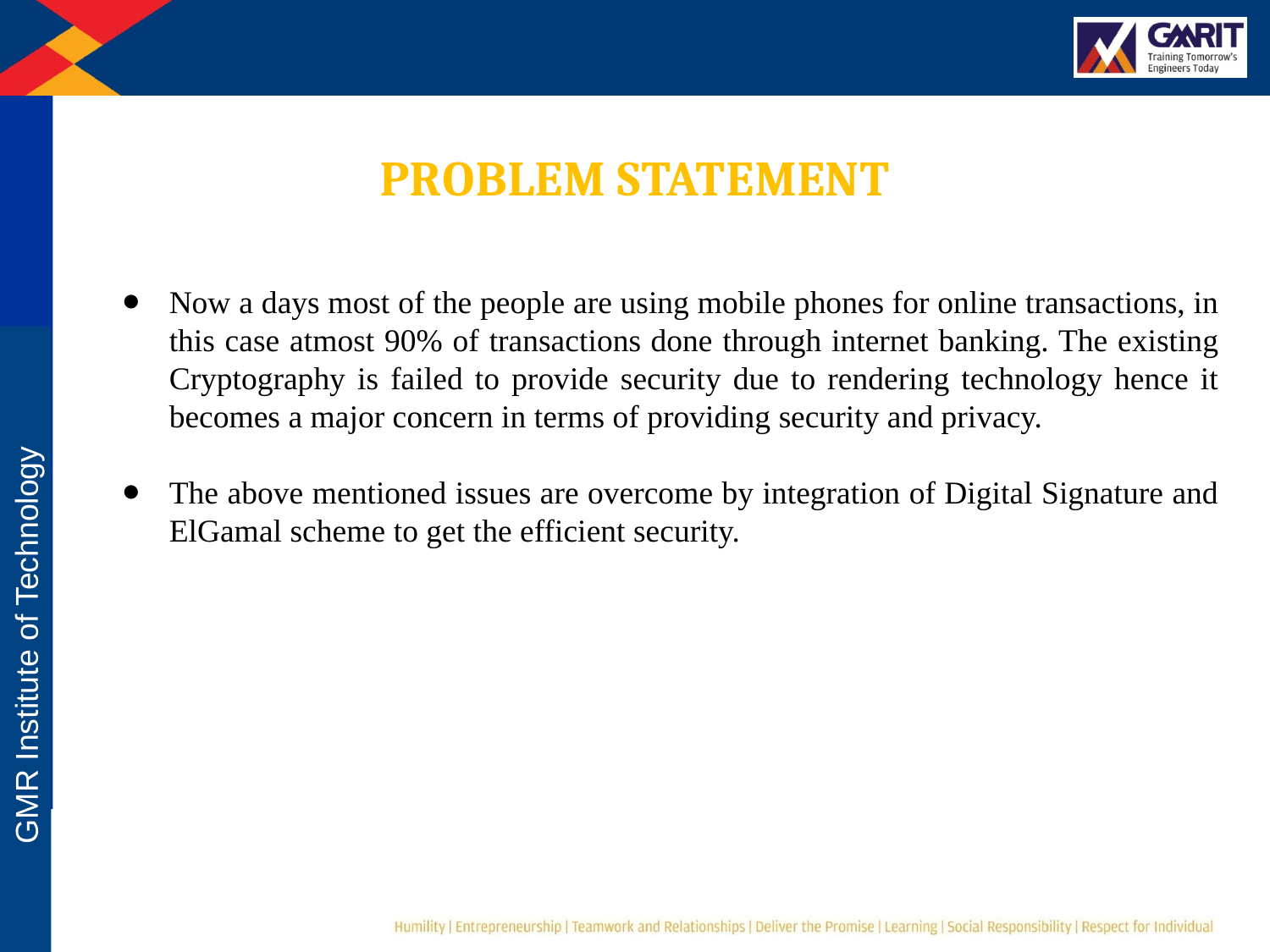

PROBLEM STATEMENT
Now a days most of the people are using mobile phones for online transactions, in this case atmost 90% of transactions done through internet banking. The existing Cryptography is failed to provide security due to rendering technology hence it becomes a major concern in terms of providing security and privacy.

The above mentioned issues are overcome by integration of Digital Signature and ElGamal scheme to get the efficient security.